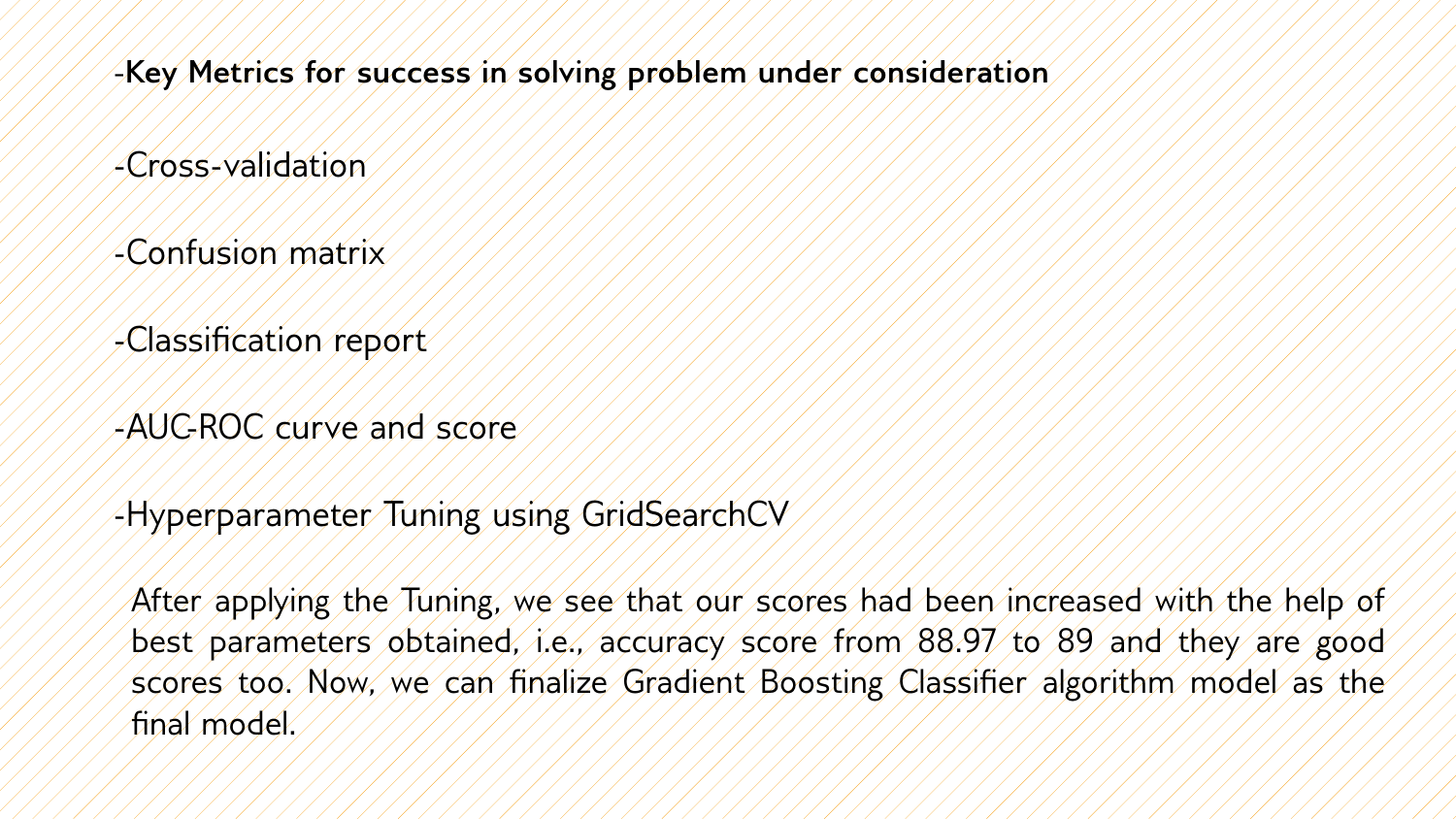

-Key Metrics for success in solving problem under consideration

-Cross-validation

-Confusion matrix

-Classification report

-AUC-ROC curve and score

-Hyperparameter Tuning using GridSearchCV

After applying the Tuning, we see that our scores had been increased with the help of best parameters obtained, i.e., accuracy score from 88.97 to 89 and they are good scores too. Now, we can finalize Gradient Boosting Classifier algorithm model as the final model.